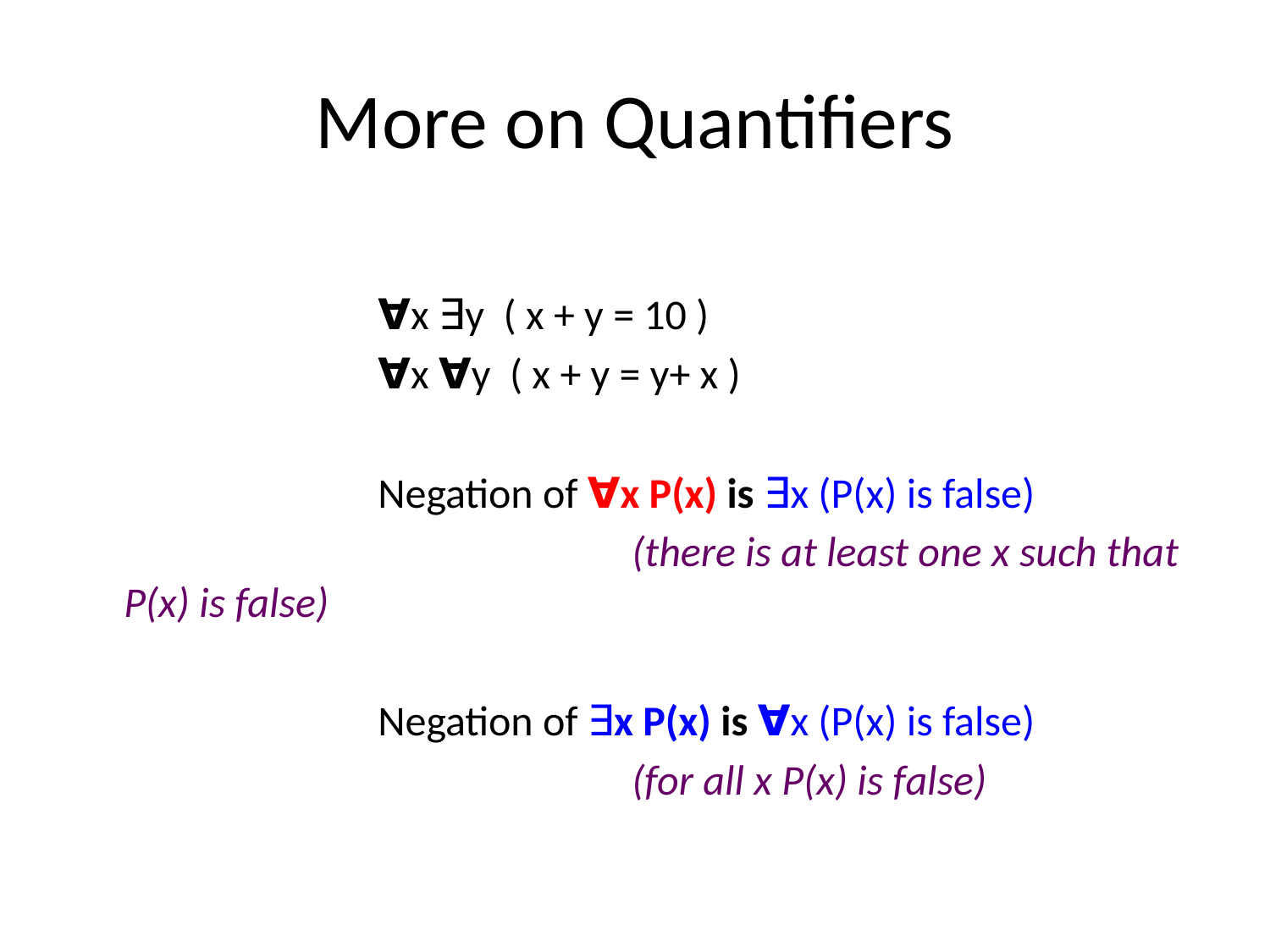

# More on Quantifiers

			∀x ∃y  ( x + y = 10 )
			∀x ∀y  ( x + y = y+ x )

			Negation of ∀x P(x) is ∃x (P(x) is false)
					(there is at least one x such that P(x) is false)

			Negation of ∃x P(x) is ∀x (P(x) is false)
					(for all x P(x) is false)